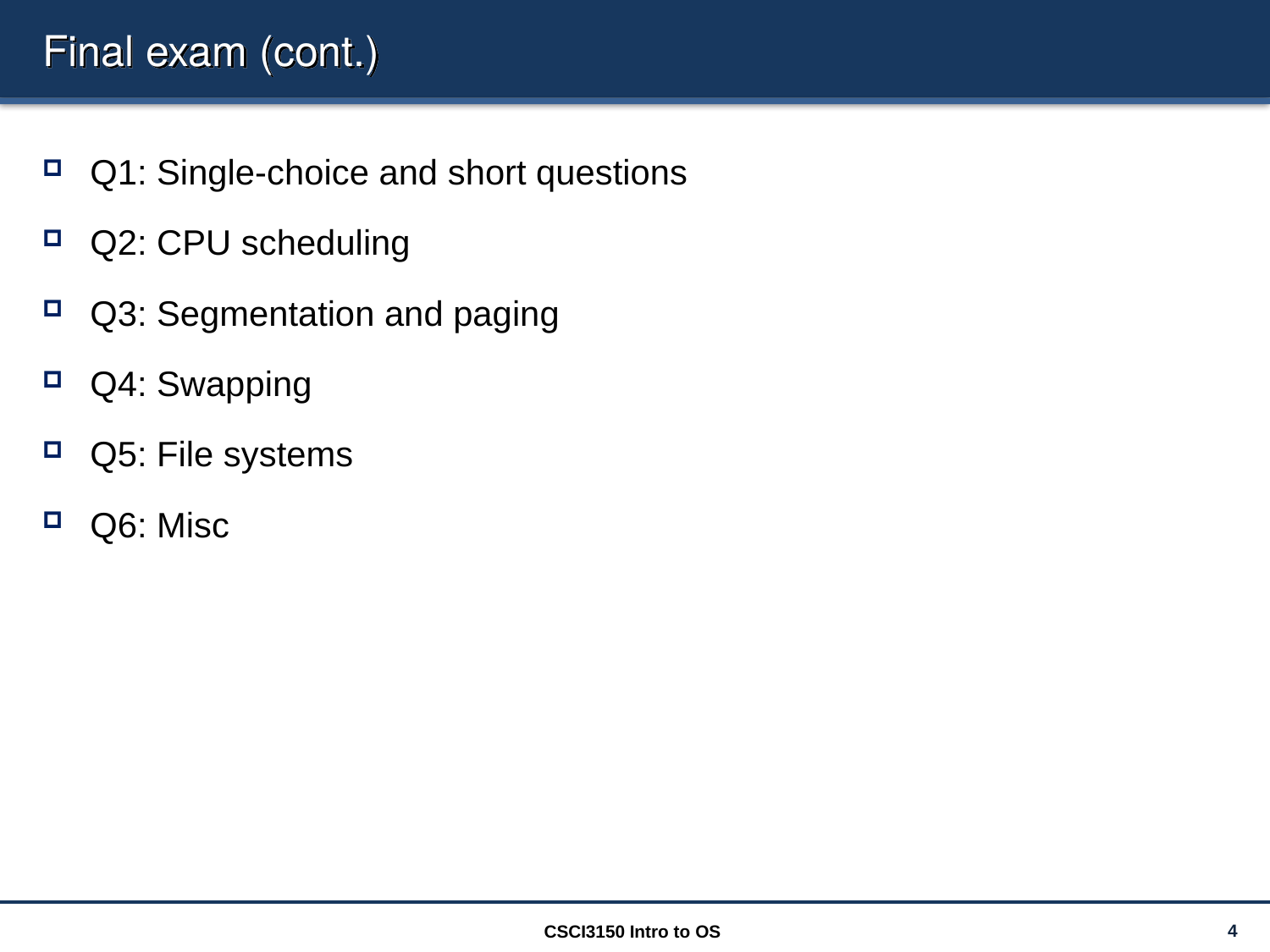

# Final exam (cont.)
Q1: Single-choice and short questions
Q2: CPU scheduling
Q3: Segmentation and paging
Q4: Swapping
Q5: File systems
Q6: Misc
CSCI3150 Intro to OS
4